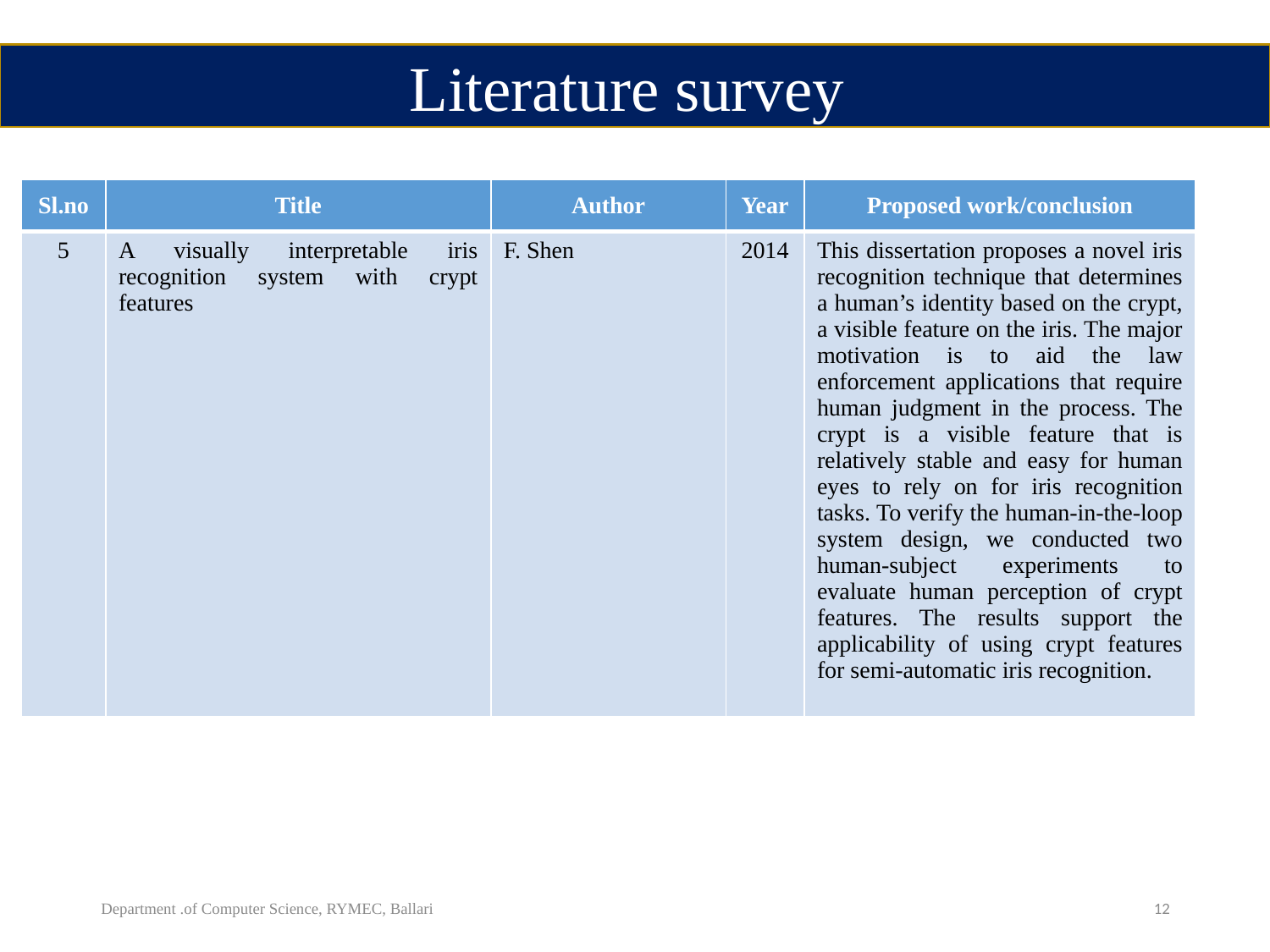

Literature survey
| Sl.no | Title | Author | Year | Proposed work/conclusion |
| --- | --- | --- | --- | --- |
| 5 | A visually interpretable iris recognition system with crypt features | F. Shen | 2014 | This dissertation proposes a novel iris recognition technique that determines a human’s identity based on the crypt, a visible feature on the iris. The major motivation is to aid the law enforcement applications that require human judgment in the process. The crypt is a visible feature that is relatively stable and easy for human eyes to rely on for iris recognition tasks. To verify the human-in-the-loop system design, we conducted two human-subject experiments to evaluate human perception of crypt features. The results support the applicability of using crypt features for semi-automatic iris recognition. |
Department .of Computer Science, RYMEC, Ballari
12